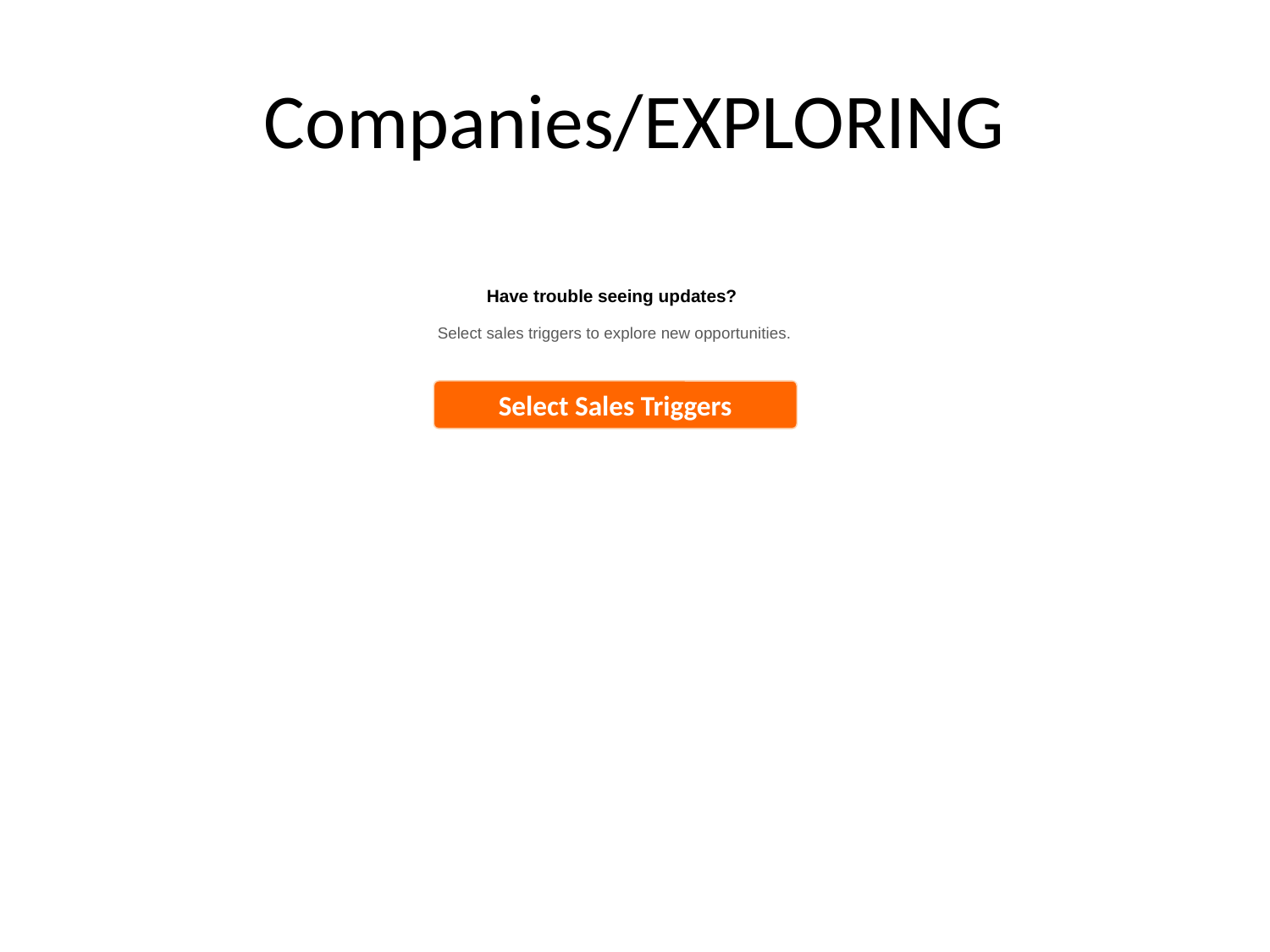

# Companies/EXPLORING
Have trouble seeing updates?

Select sales triggers to explore new opportunities.
Select Sales Triggers